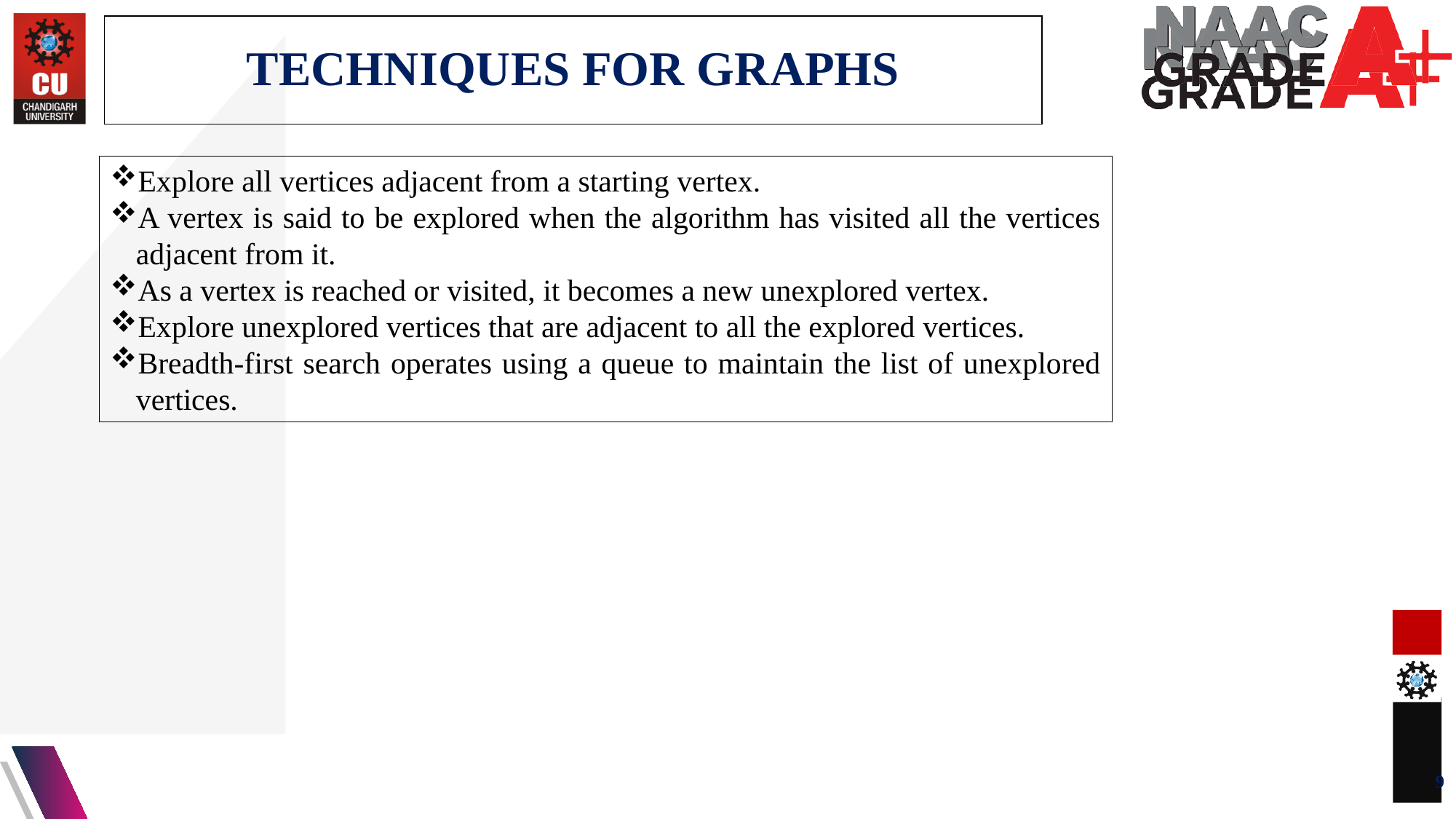

TECHNIQUES FOR GRAPHS
Explore all vertices adjacent from a starting vertex.
A vertex is said to be explored when the algorithm has visited all the vertices adjacent from it.
As a vertex is reached or visited, it becomes a new unexplored vertex.
Explore unexplored vertices that are adjacent to all the explored vertices.
Breadth-first search operates using a queue to maintain the list of unexplored vertices.
9